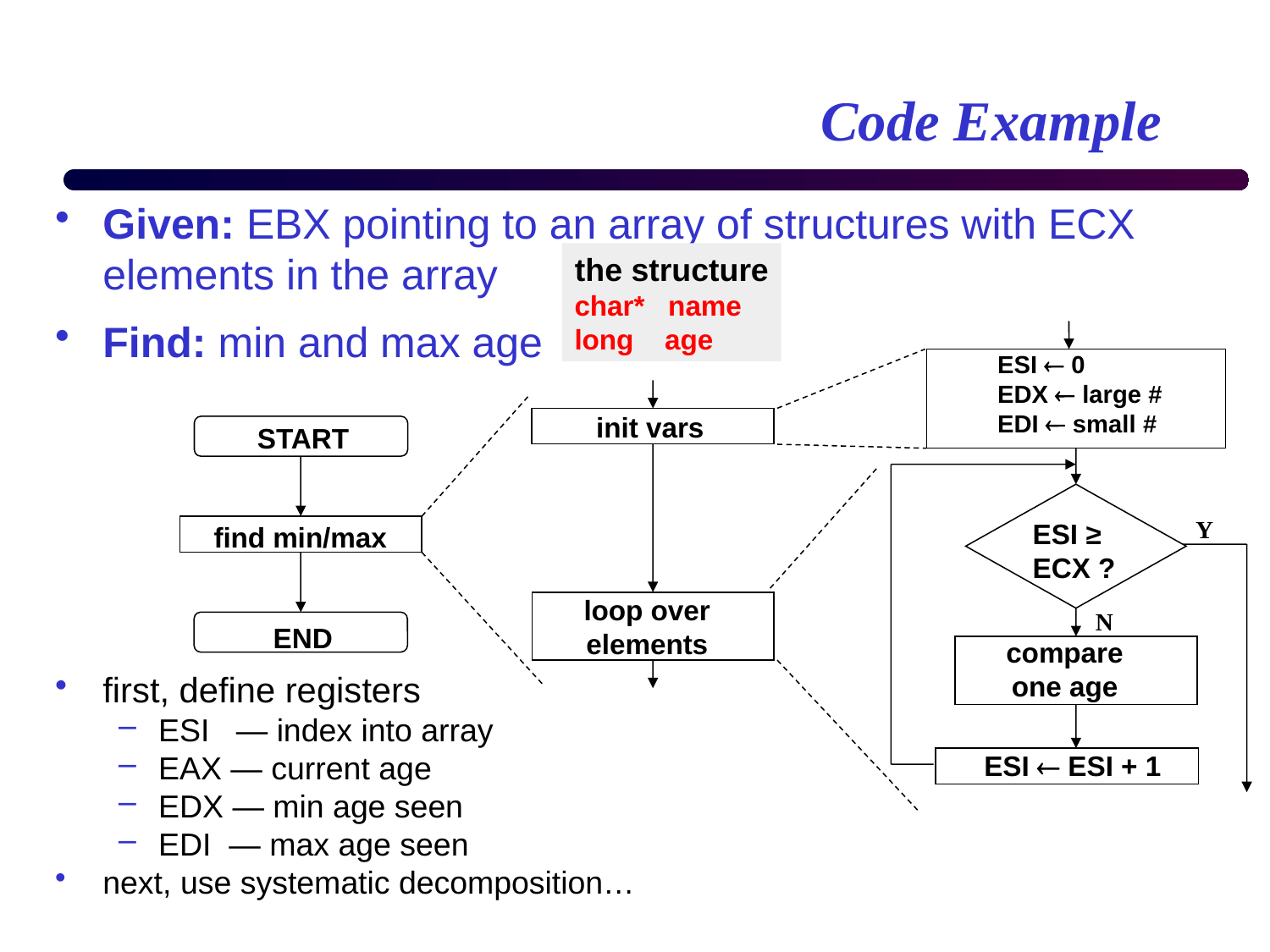

# Code Example
Given: EBX pointing to an array of structures with ECX elements in the array
Find: min and max age

first, define registers
ESI   — index into array
EAX — current age
EDX — min age seen
EDI  — max age seen
next, use systematic decomposition…
the structure
char*   name
long    age

ESI ← 0
EDX ← large #
EDI ← small #

init vars

START

ESI ≥
ECX ?
Y

find min/max

loop over
elements
N

END
compare
one age

ESI ← ESI + 1